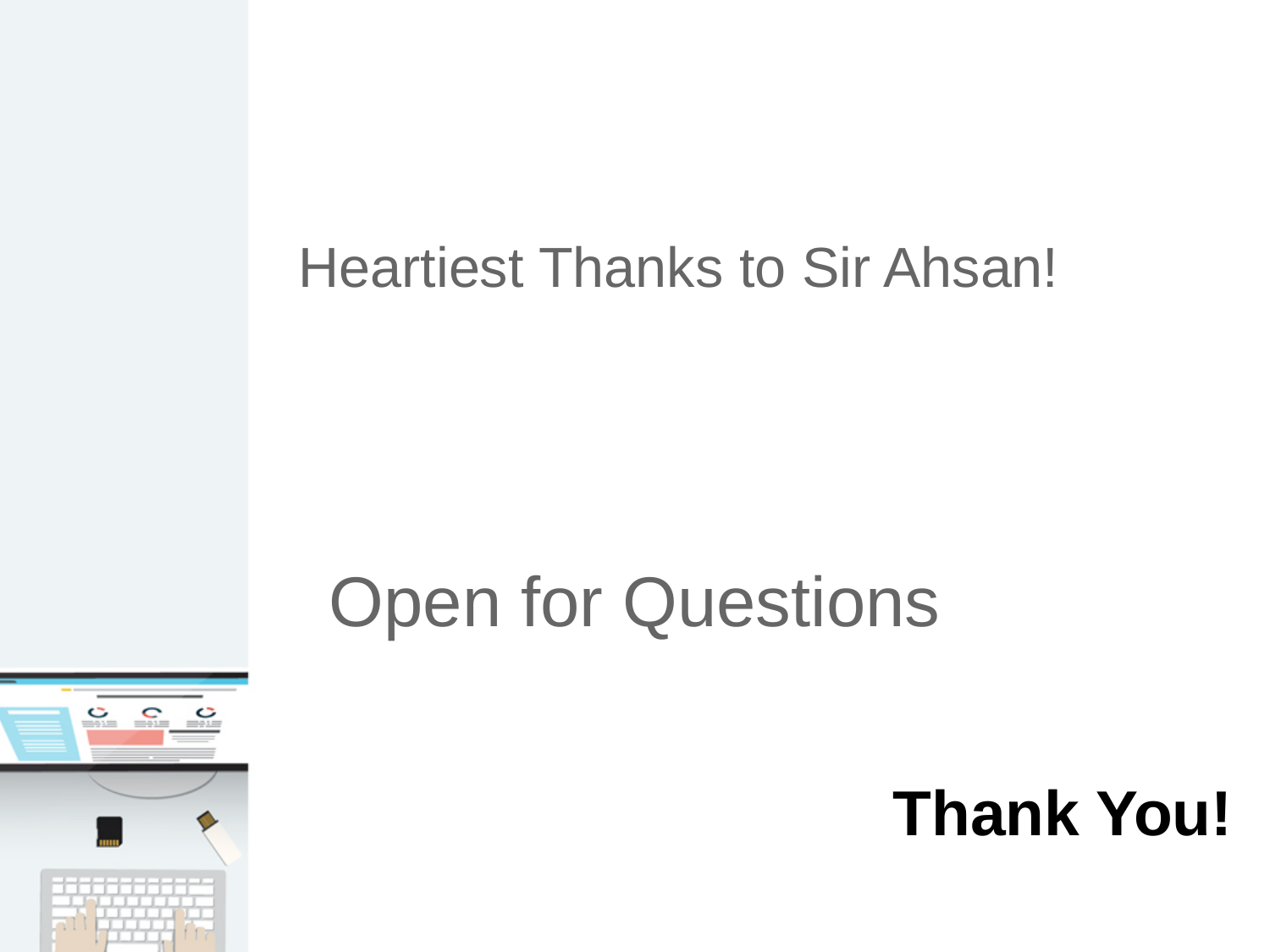

# Heartiest Thanks to Sir Ahsan!
Open for Questions
Thank You!
15